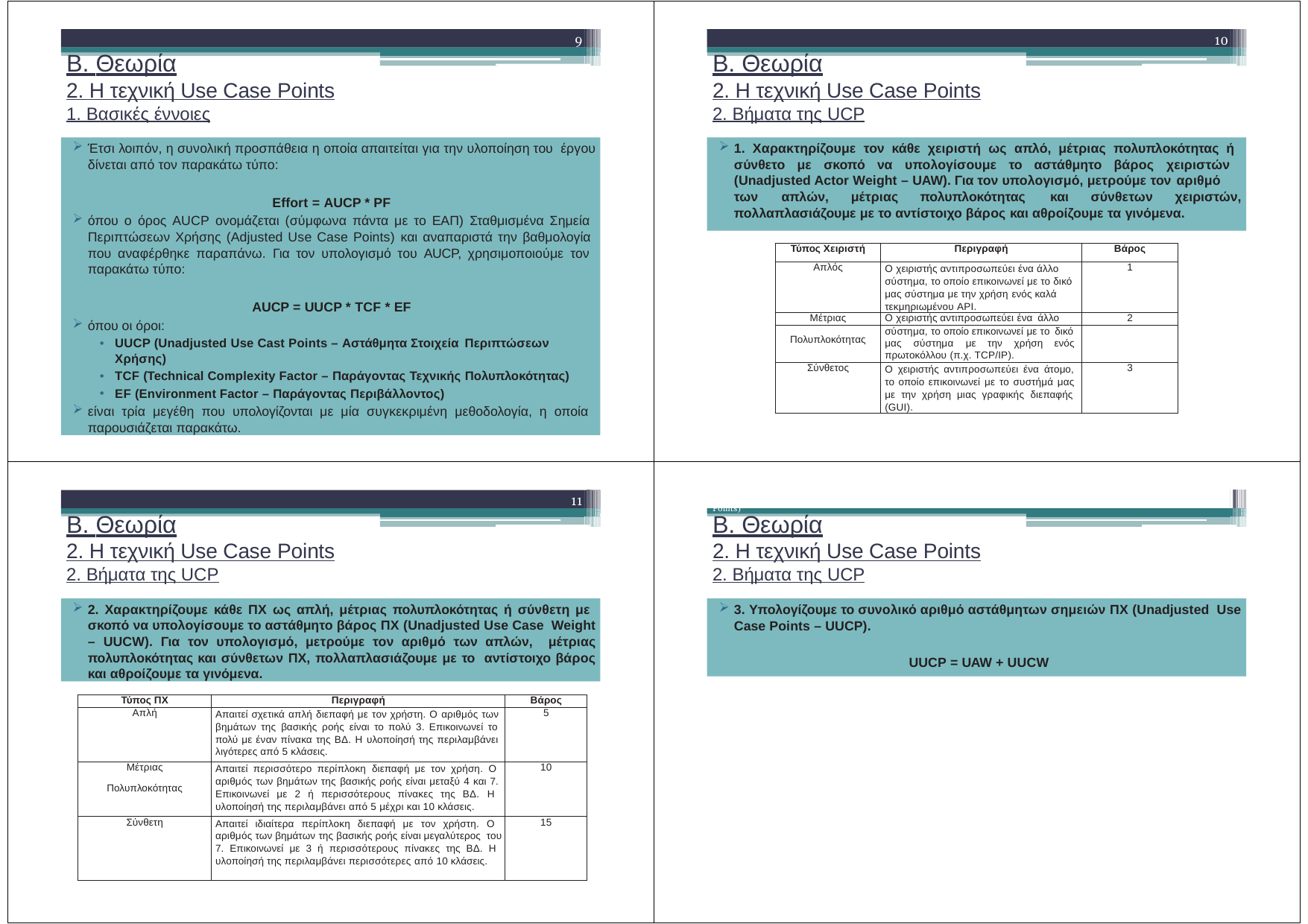

9
10
Β. Θεωρία
2. Η τεχνική Use Case Points
1. Βασικές έννοιες
Β. Θεωρία
2. Η τεχνική Use Case Points

2. Βήματα της UCP
Έτσι λοιπόν, η συνολική προσπάθεια η οποία απαιτείται για την υλοποίηση του  έργου δίνεται από τον παρακάτω τύπο:

Effort = AUCP * PF
όπου ο όρος AUCP ονομάζεται (σύμφωνα πάντα με το ΕΑΠ) Σταθμισμένα Σημεία  Περιπτώσεων Χρήσης (Adjusted Use Case Points) και αναπαριστά την βαθμολογία  που αναφέρθηκε παραπάνω. Για τον υπολογισμό του AUCP, χρησιμοποιούμε τον  παρακάτω τύπο:

AUCP = UUCP * TCF * EF
όπου οι όροι:
UUCP (Unadjusted Use Cast Points – Αστάθμητα Στοιχεία Περιπτώσεων
Χρήσης)
TCF (Technical Complexity Factor – Παράγοντας Τεχνικής Πολυπλοκότητας)
EF (Environment Factor – Παράγοντας Περιβάλλοντος)
είναι τρία μεγέθη που υπολογίζονται με μία συγκεκριμένη μεθοδολογία, η οποία  παρουσιάζεται παρακάτω.

1. Χαρακτηρίζουμε τον κάθε χειριστή ως απλό, μέτριας πολυπλοκότητας ή  σύνθετο με σκοπό να υπολογίσουμε το αστάθμητο βάρος χειριστών  (Unadjusted Actor Weight – UAW). Για τον υπολογισμό, μετρούμε τον αριθμό
των	απλών,	μέτριας	πολυπλοκότητας	και	σύνθετων	χειριστών,
πολλαπλασιάζουμε με το αντίστοιχο βάρος και αθροίζουμε τα γινόμενα.
| Τύπος Χειριστή | Περιγραφή | Βάρος |
| --- | --- | --- |
| Απλός | Ο χειριστής αντιπροσωπεύει ένα άλλο σύστημα, το οποίο επικοινωνεί με το δικό μας σύστημα με την χρήση ενός καλά τεκμηριωμένου API. | 1 |
| Μέτριας | Ο χειριστής αντιπροσωπεύει ένα άλλο | 2 |
| Πολυπλοκότητας | σύστημα, το οποίο επικοινωνεί με το δικό μας σύστημα με την χρήση ενός |  |
|  | πρωτοκόλλου (π.χ. TCP/IP). |  |
| Σύνθετος | Ο χειριστής αντιπροσωπεύει ένα άτομο, το οποίο επικοινωνεί με το συστήμά μας με την χρήση μιας γραφικής διεπαφής (GUI). | 3 |

11
12
Βασίλειος Νικάκης, ΠΛΗ 24, Μάθημα 5.2: Η τεχνική των Σημείων Χρήσης (Use Case Points)
Β. Θεωρία
2. Η τεχνική Use Case Points
2. Βήματα της UCP
Β. Θεωρία
2. Η τεχνική Use Case Points

2. Βήματα της UCP
2. Χαρακτηρίζουμε κάθε ΠΧ ως απλή, μέτριας πολυπλοκότητας ή σύνθετη με  σκοπό να υπολογίσουμε το αστάθμητο βάρος ΠΧ (Unadjusted Use Case  Weight – UUCW). Για τον υπολογισμό, μετρούμε τον αριθμό των απλών,  μέτριας πολυπλοκότητας και σύνθετων ΠΧ, πολλαπλασιάζουμε με το  αντίστοιχο βάρος και αθροίζουμε τα γινόμενα.

3. Υπολογίζουμε το συνολικό αριθμό αστάθμητων σημειών ΠΧ (Unadjusted  Use Case Points – UUCP).
UUCP = UAW + UUCW
| Τύπος ΠΧ | Περιγραφή | Βάρος |
| --- | --- | --- |
| Απλή | Απαιτεί σχετικά απλή διεπαφή με τον χρήστη. Ο αριθμός των βημάτων της βασικής ροής είναι το πολύ 3. Επικοινωνεί το πολύ με έναν πίνακα της ΒΔ. Η υλοποίησή της περιλαμβάνει λιγότερες από 5 κλάσεις. | 5 |
| Μέτριας Πολυπλοκότητας | Απαιτεί περισσότερο περίπλοκη διεπαφή με τον χρήση. Ο αριθμός των βημάτων της βασικής ροής είναι μεταξύ 4 και 7. Επικοινωνεί με 2 ή περισσότερους πίνακες της ΒΔ. Η υλοποίησή της περιλαμβάνει από 5 μέχρι και 10 κλάσεις. | 10 |
| Σύνθετη | Απαιτεί ιδιαίτερα περίπλοκη διεπαφή με τον χρήστη. Ο αριθμός των βημάτων της βασικής ροής είναι μεγαλύτερος του 7. Επικοινωνεί με 3 ή περισσότερους πίνακες της ΒΔ. Η υλοποίησή της περιλαμβάνει περισσότερες από 10 κλάσεις. | 15 |